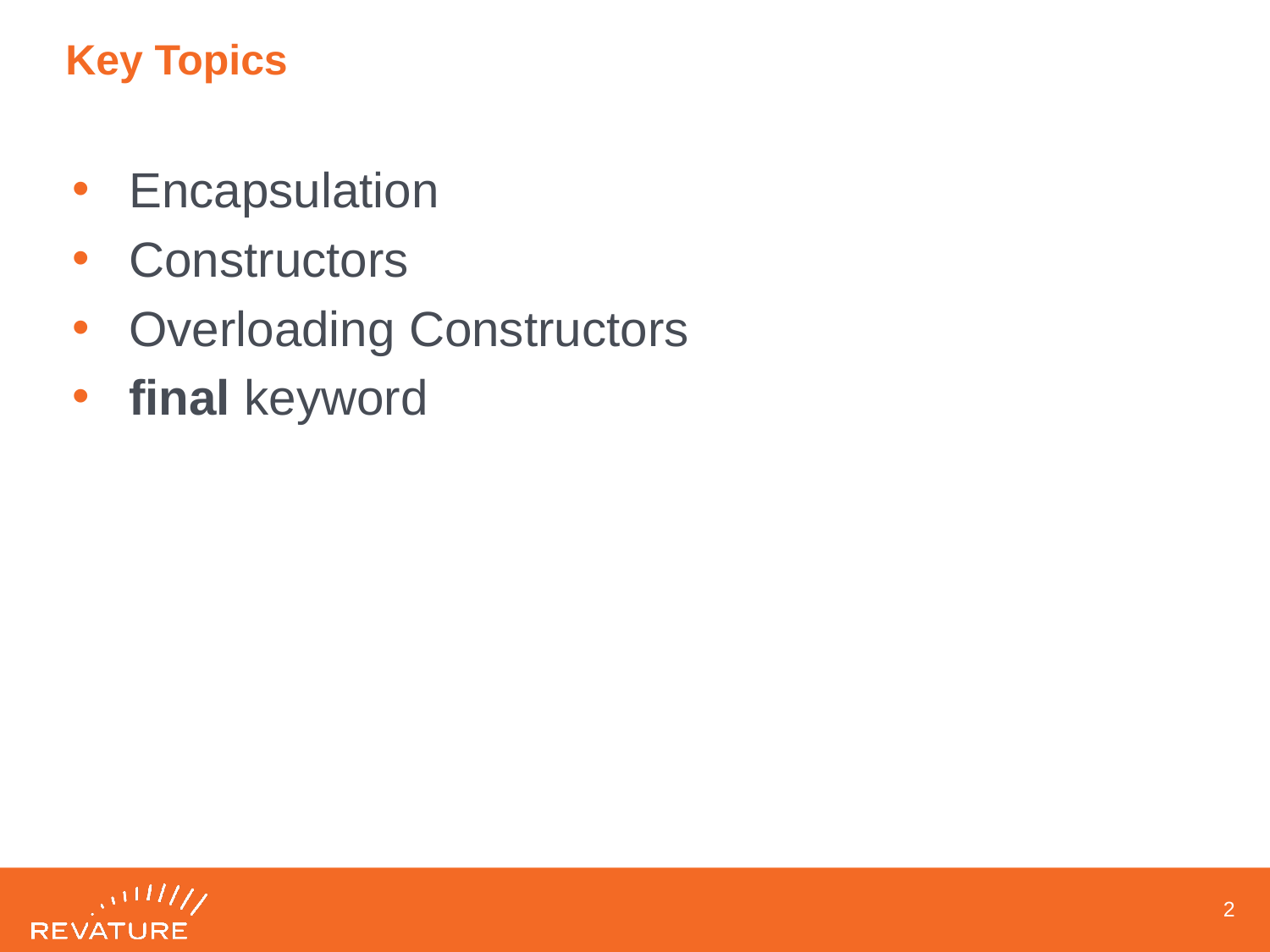

# Key Topics
Encapsulation
Constructors
Overloading Constructors
final keyword
2